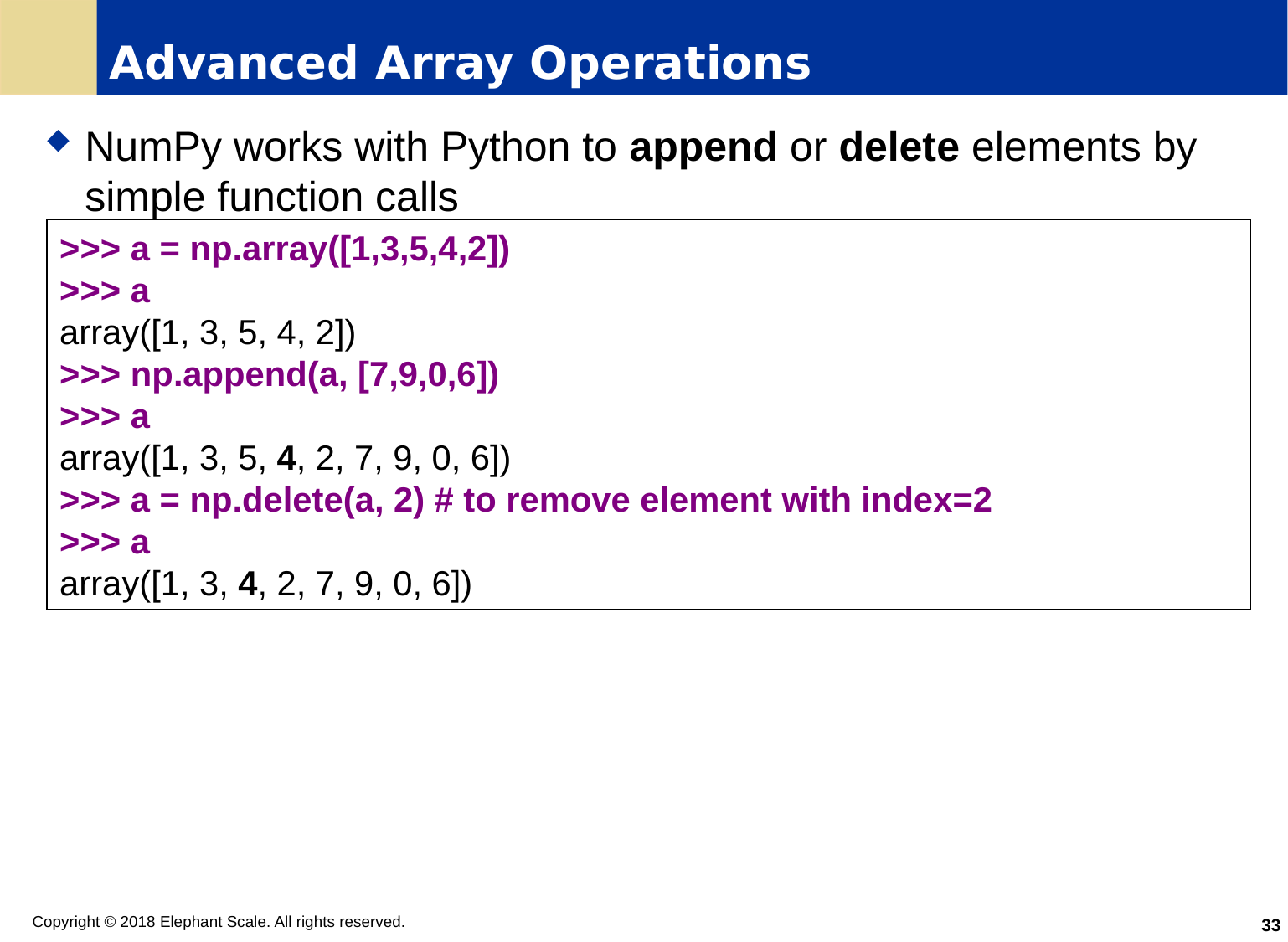

# Advanced Array Operations
NumPy works with Python to append or delete elements by simple function calls
>>> a = np.array([1,3,5,4,2])
>>> a
array([1, 3, 5, 4, 2])
>>> np.append(a, [7,9,0,6])
>>> a
array([1, 3, 5, 4, 2, 7, 9, 0, 6])
>>> a = np.delete(a, 2) # to remove element with index=2
>>> a
array([1, 3, 4, 2, 7, 9, 0, 6])
33
Copyright © 2018 Elephant Scale. All rights reserved.